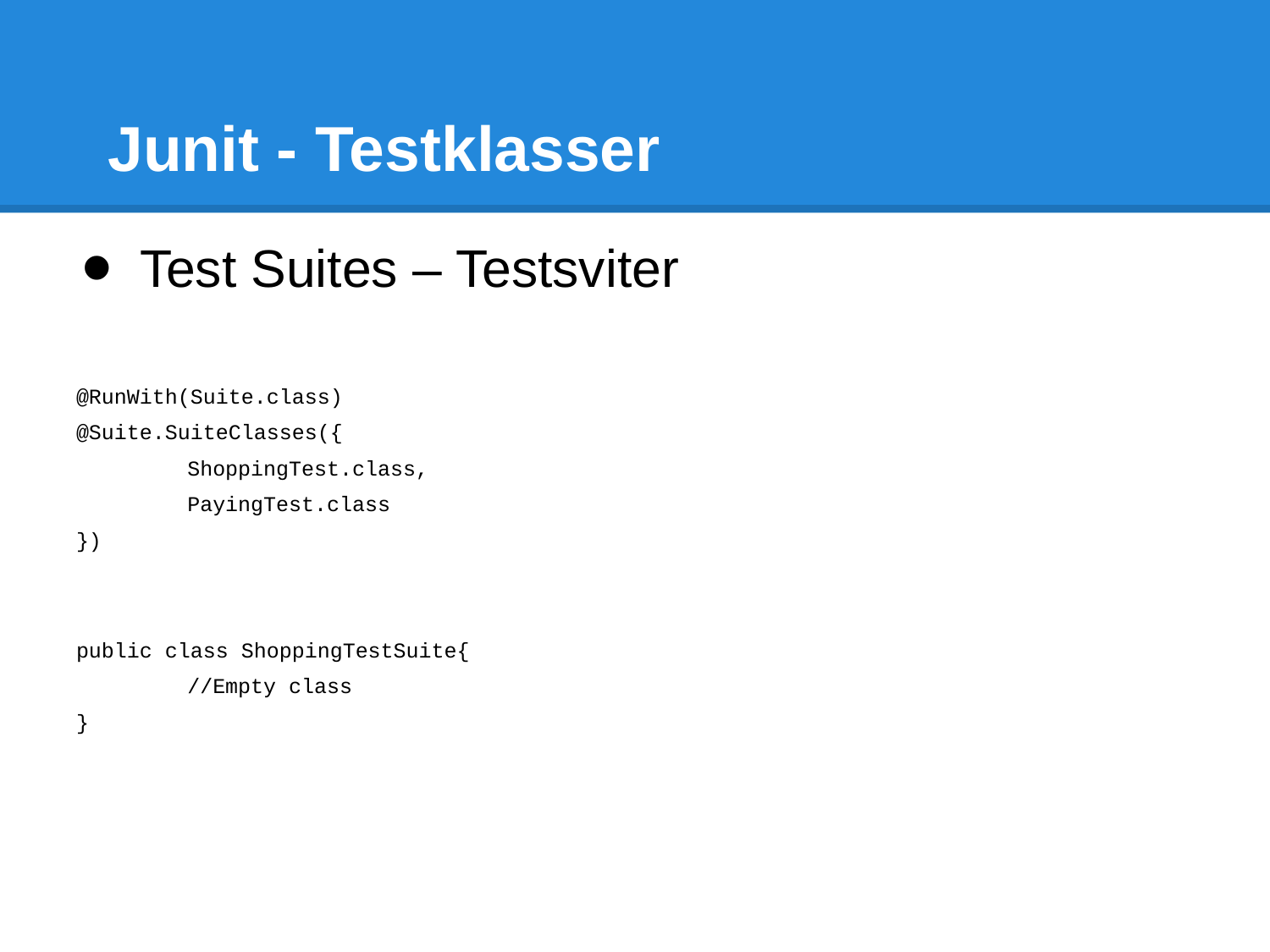

# Junit - Testklasser
Test Suites – Testsviter

@RunWith(Suite.class)
@Suite.SuiteClasses({
ShoppingTest.class,
PayingTest.class
})

public class ShoppingTestSuite{
//Empty class
}